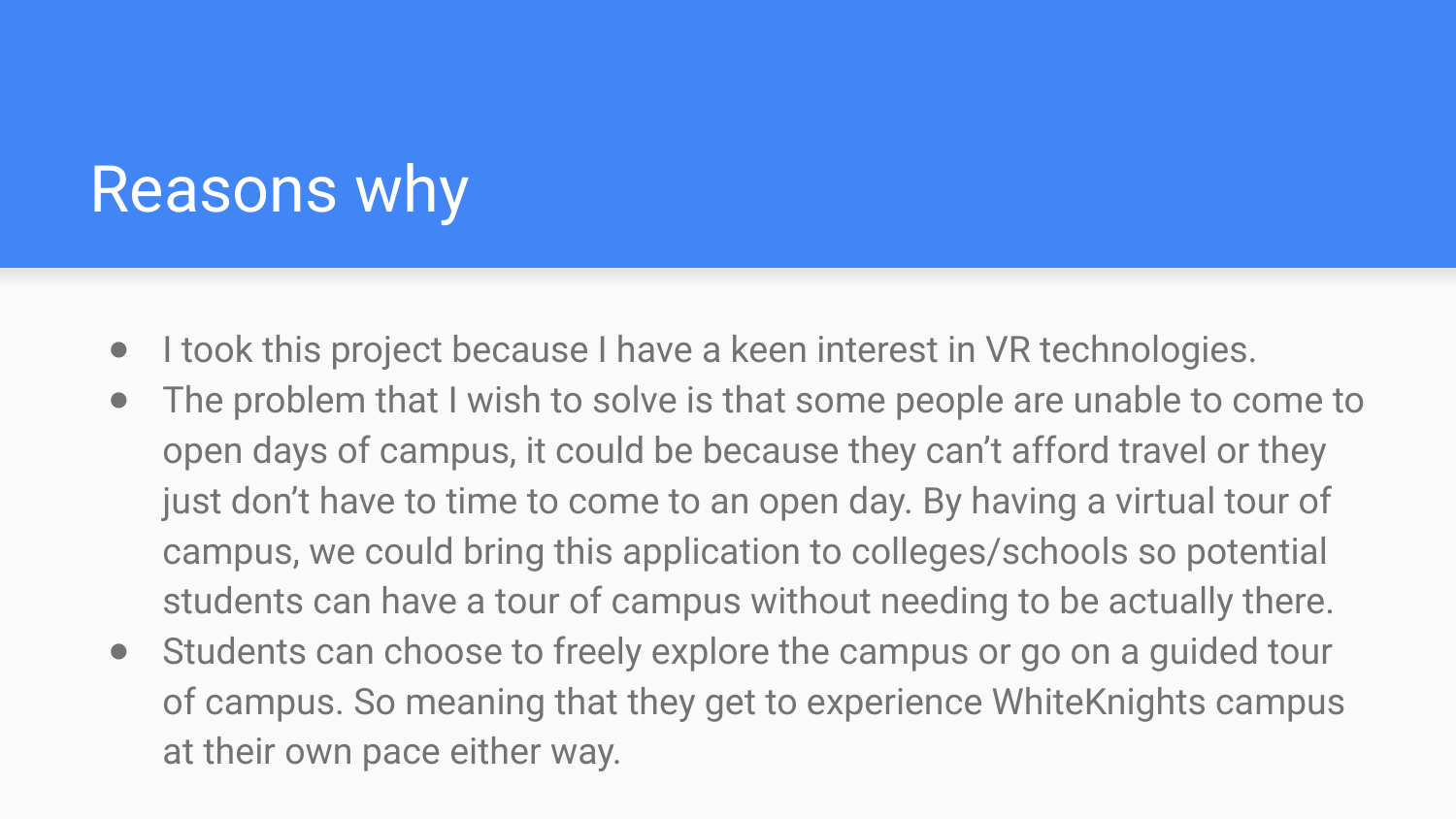

# Reasons why
I took this project because I have a keen interest in VR technologies.
The problem that I wish to solve is that some people are unable to come to open days of campus, it could be because they can’t afford travel or they just don’t have to time to come to an open day. By having a virtual tour of campus, we could bring this application to colleges/schools so potential students can have a tour of campus without needing to be actually there.
Students can choose to freely explore the campus or go on a guided tour of campus. So meaning that they get to experience WhiteKnights campus at their own pace either way.